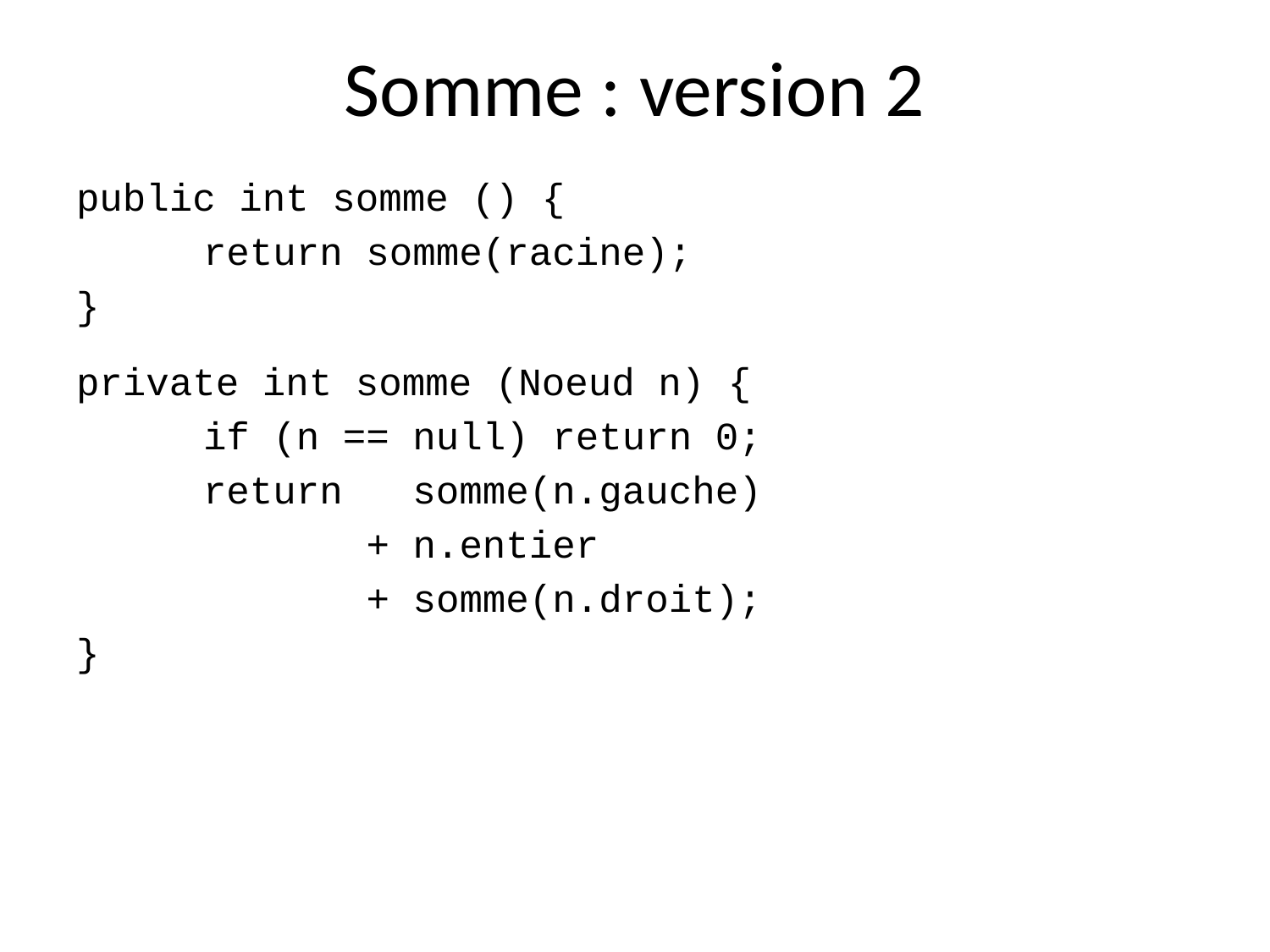

# Somme : version 2
public int somme () {
	return somme(racine);
}
private int somme (Noeud n) {
	if (n == null) return 0;
	return   somme(n.gauche)
	       + n.entier
	       + somme(n.droit);
}